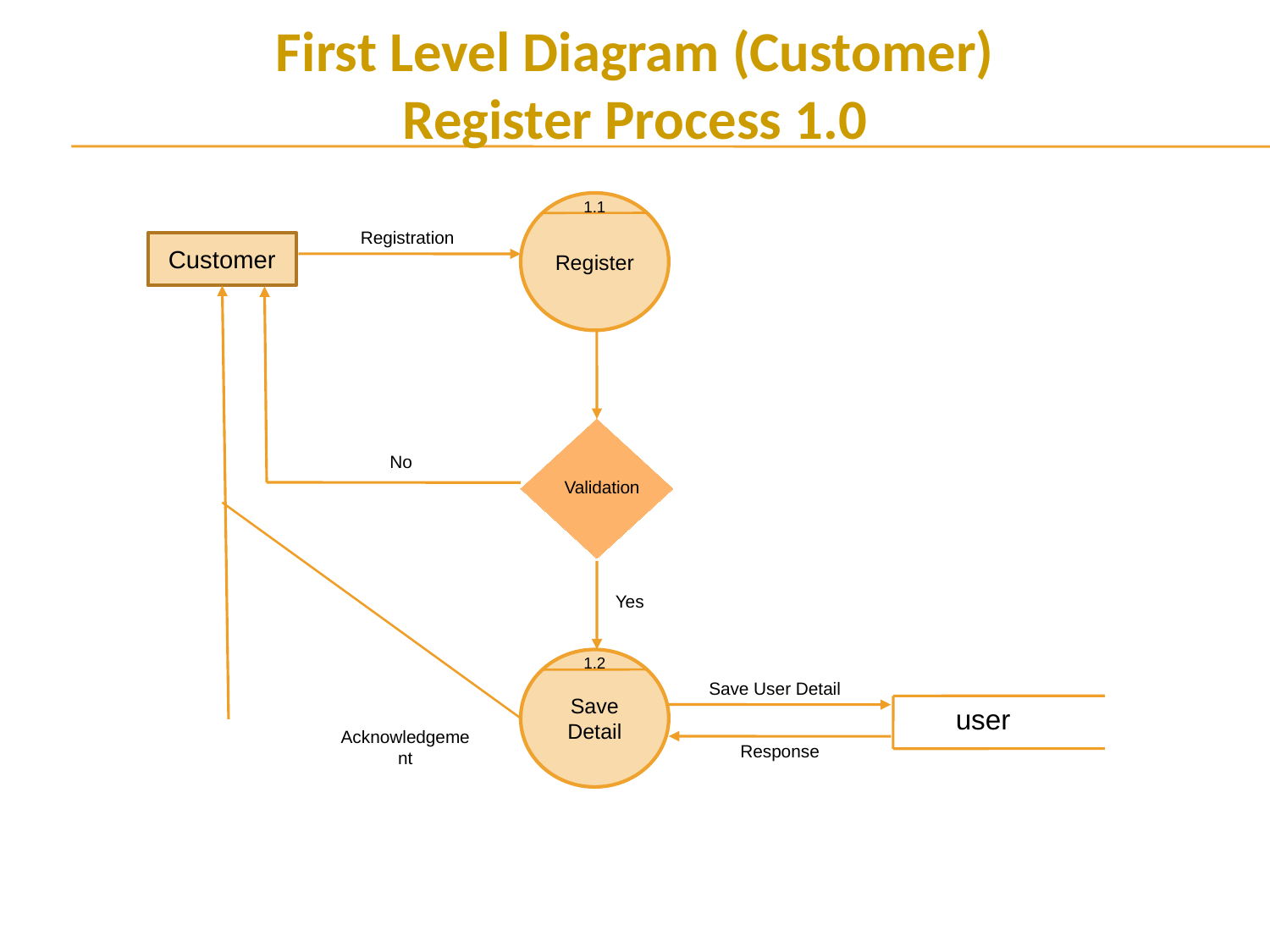

First Level Diagram (Customer)
Register Process 1.0

1.1
Register

Registration
Customer

No
Validation

Yes
1.2
Save Detail

Save User Detail

user

Acknowledgement
Response